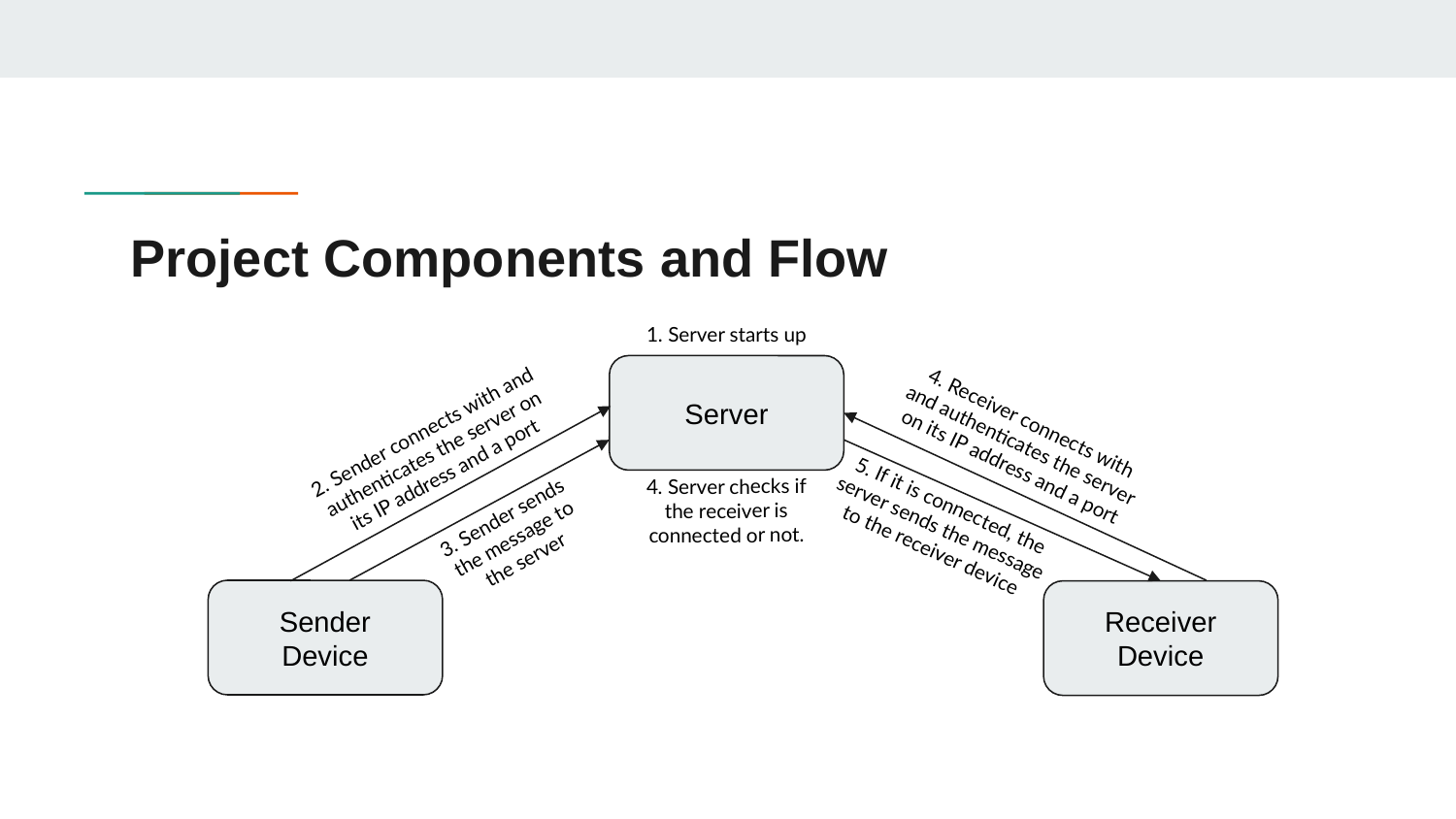

# Project Components and Flow
1. Server starts up
Server
4. Receiver connects with and authenticates the server on its IP address and a port
2. Sender connects with and authenticates the server on its IP address and a port
4. Server checks if the receiver is connected or not.
5. If it is connected, the server sends the message to the receiver device
3. Sender sends the message to the server
Sender
Device
Receiver
Device